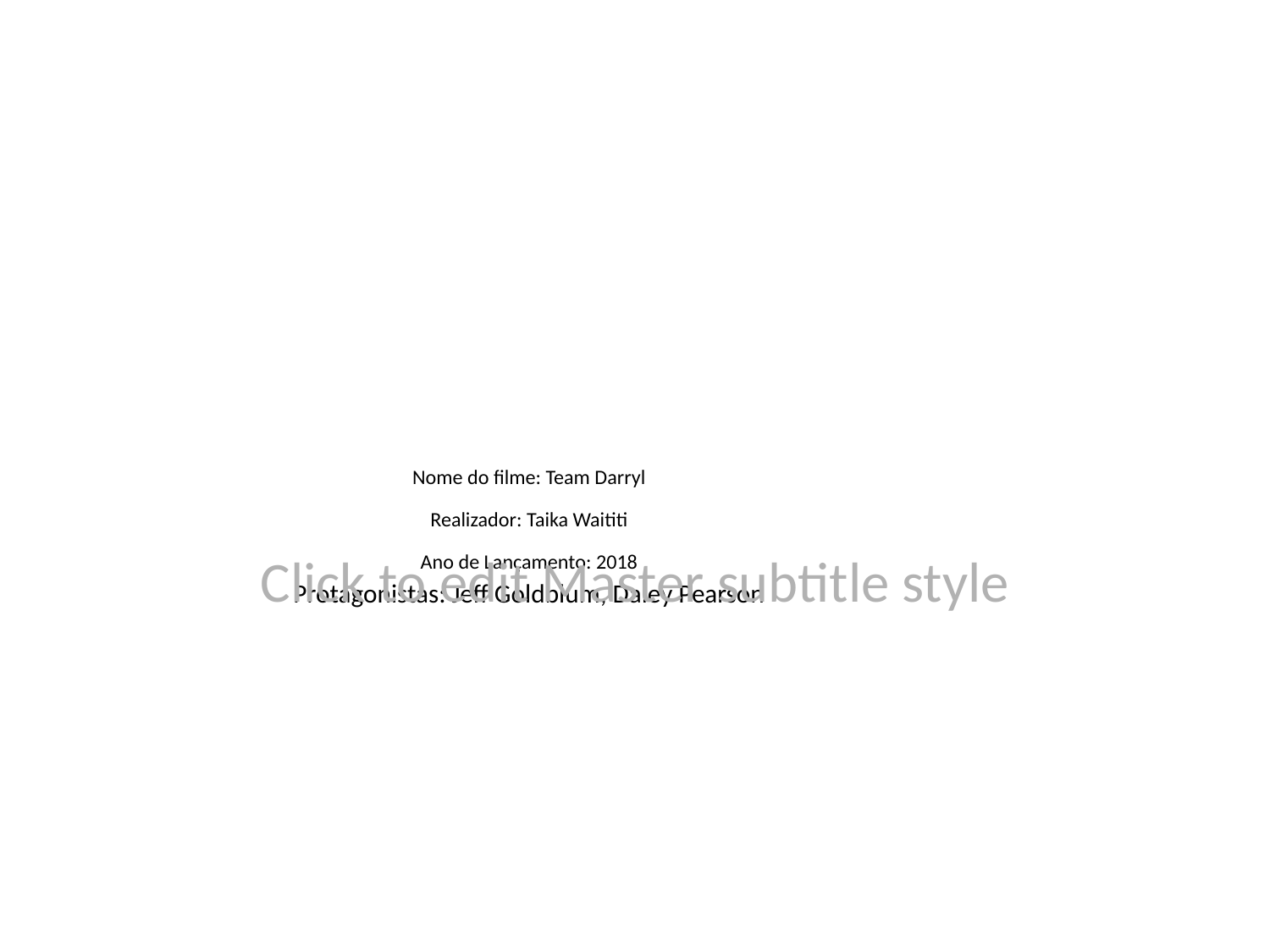

# Nome do filme: Team Darryl
Realizador: Taika Waititi
Ano de Lançamento: 2018
Protagonistas: Jeff Goldblum, Daley Pearson
Click to edit Master subtitle style